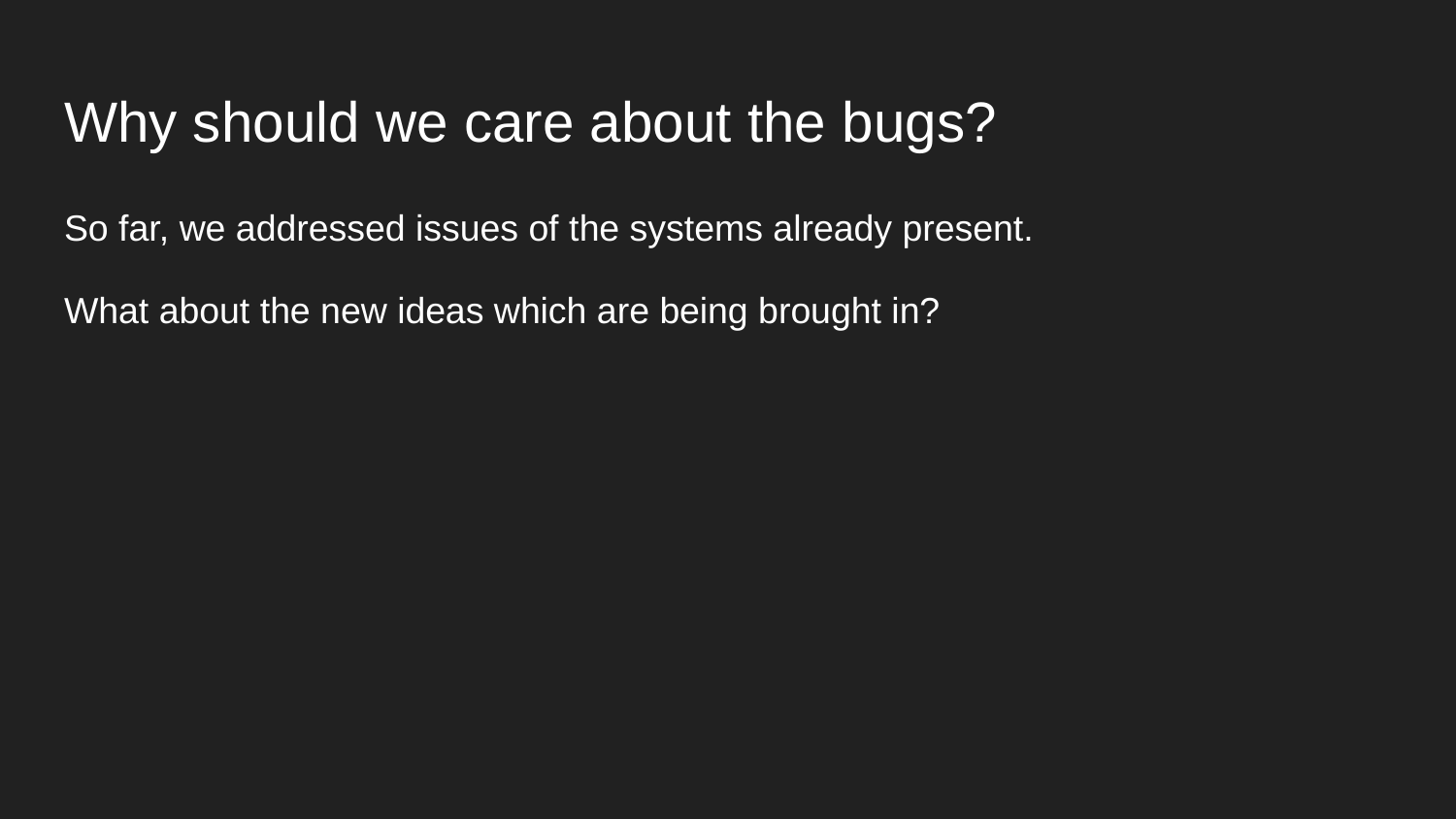

# Why should we care about the bugs?
So far, we addressed issues of the systems already present.
What about the new ideas which are being brought in?